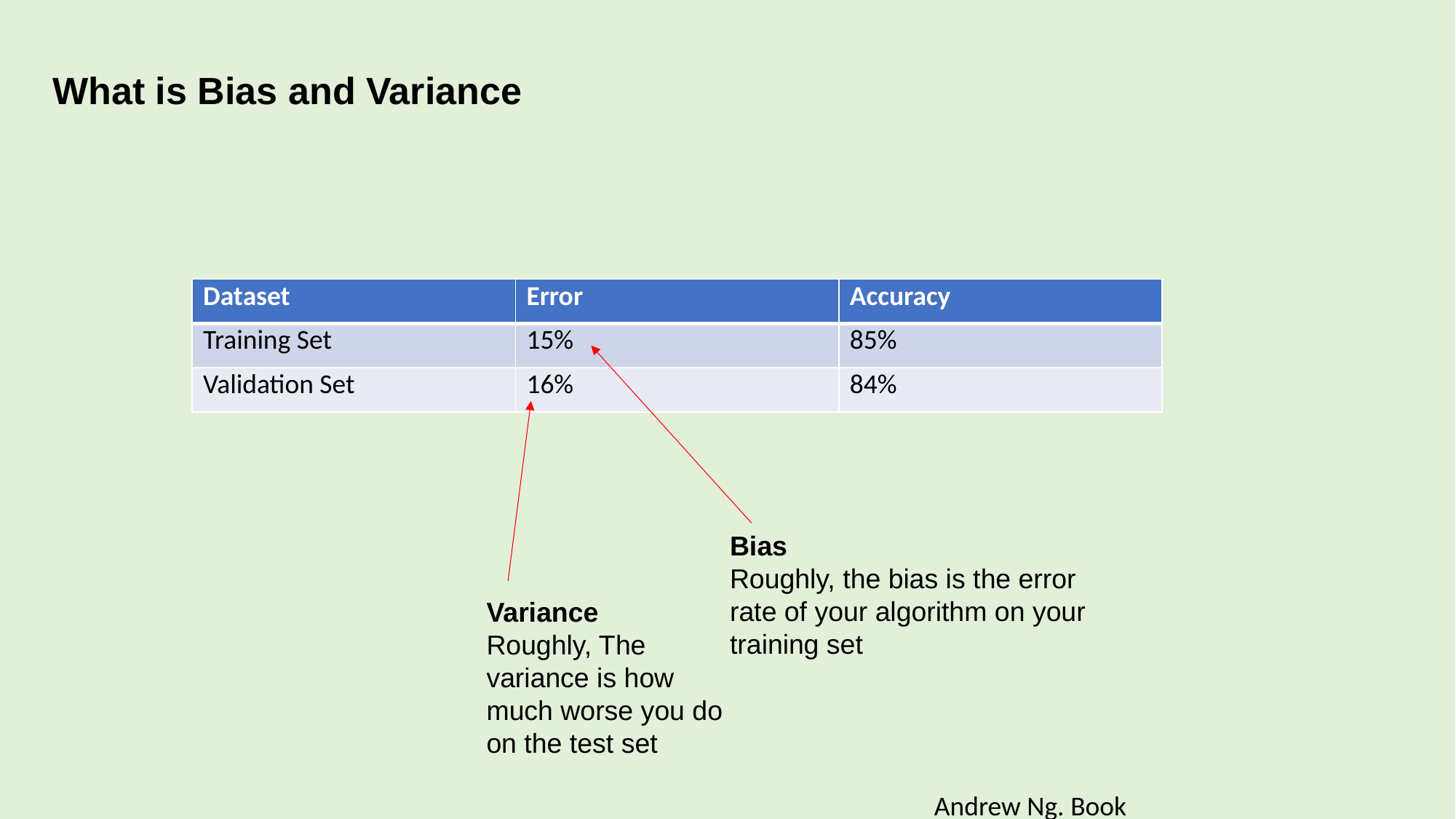

What is Bias and Variance
| Dataset | Error | Accuracy |
| --- | --- | --- |
| Training Set | 15% | 85% |
| Validation Set | 16% | 84% |
Bias
Roughly, the bias is the error rate of your algorithm on your training set
Variance
Roughly, The variance is how much worse you do on the test set
Andrew Ng. Book